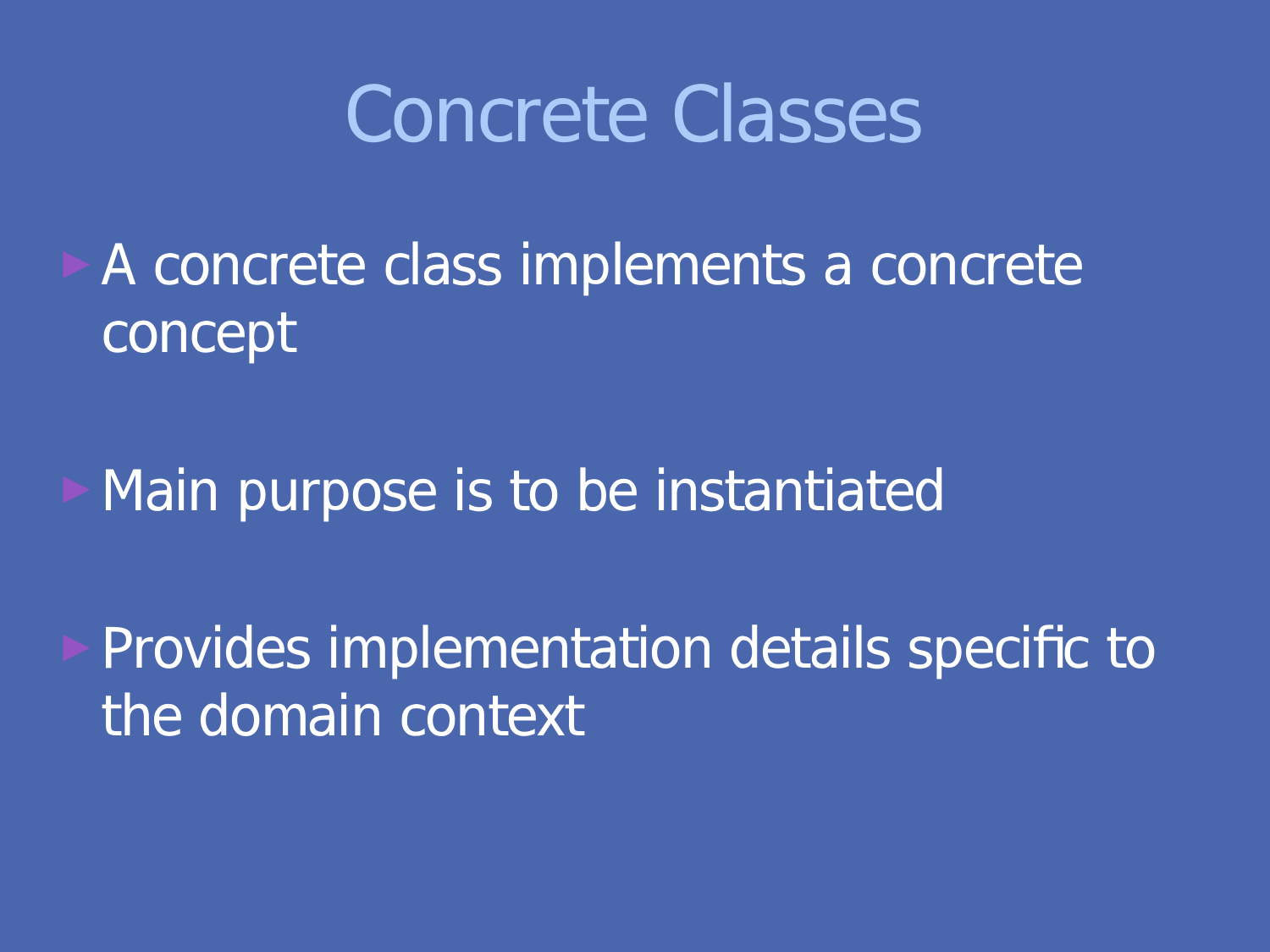

# Concrete Classes
A concrete class implements a concrete concept

Main purpose is to be instantiated

Provides implementation details specific to the domain context